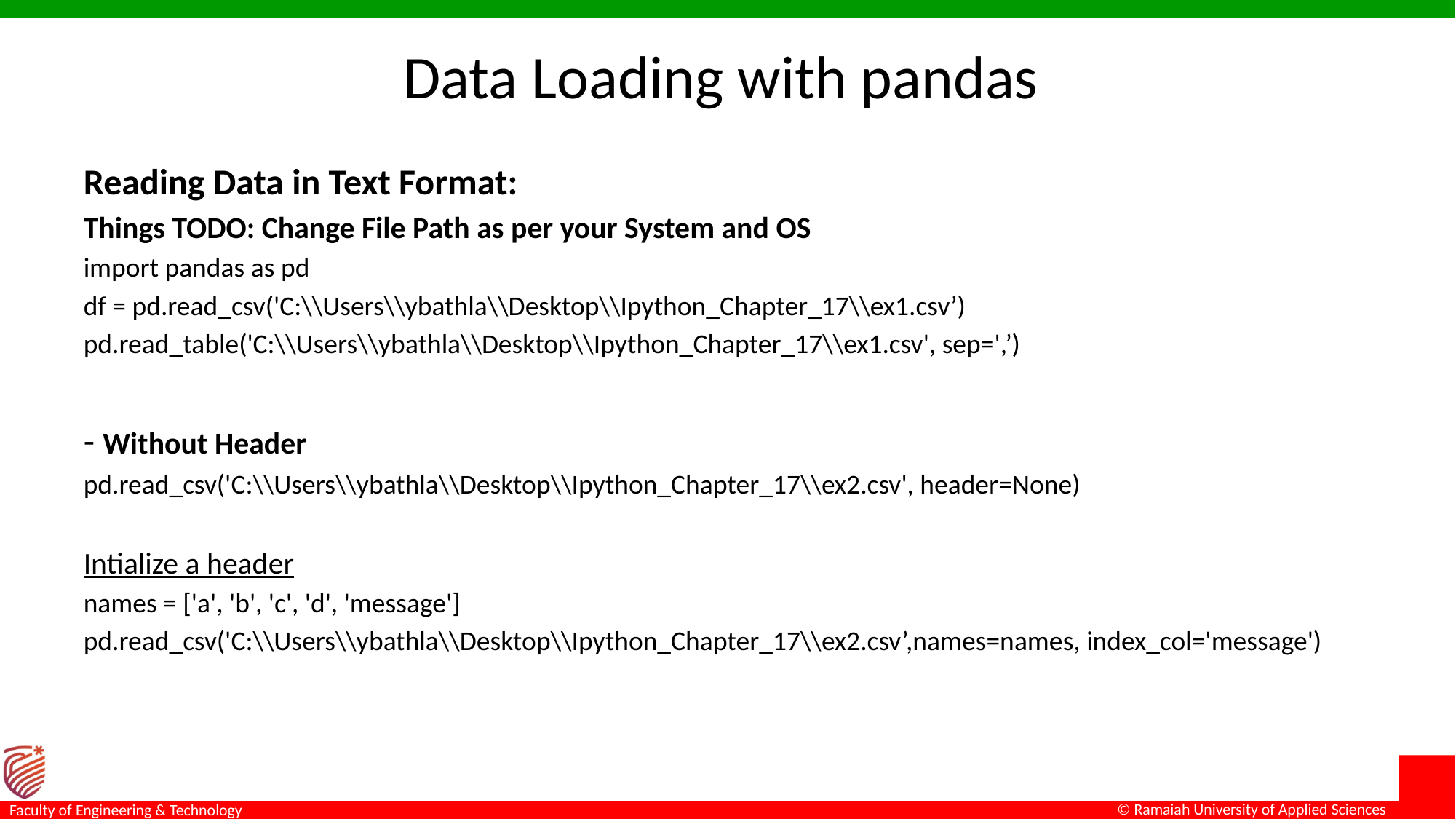

# Data Loading with pandas
Reading Data in Text Format:
Things TODO: Change File Path as per your System and OS
import pandas as pd
df = pd.read_csv('C:\\Users\\ybathla\\Desktop\\Ipython_Chapter_17\\ex1.csv’)
pd.read_table('C:\\Users\\ybathla\\Desktop\\Ipython_Chapter_17\\ex1.csv', sep=',’)

- Without Header
pd.read_csv('C:\\Users\\ybathla\\Desktop\\Ipython_Chapter_17\\ex2.csv', header=None)

Intialize a header
names = ['a', 'b', 'c', 'd', 'message']
pd.read_csv('C:\\Users\\ybathla\\Desktop\\Ipython_Chapter_17\\ex2.csv’,names=names, index_col='message')